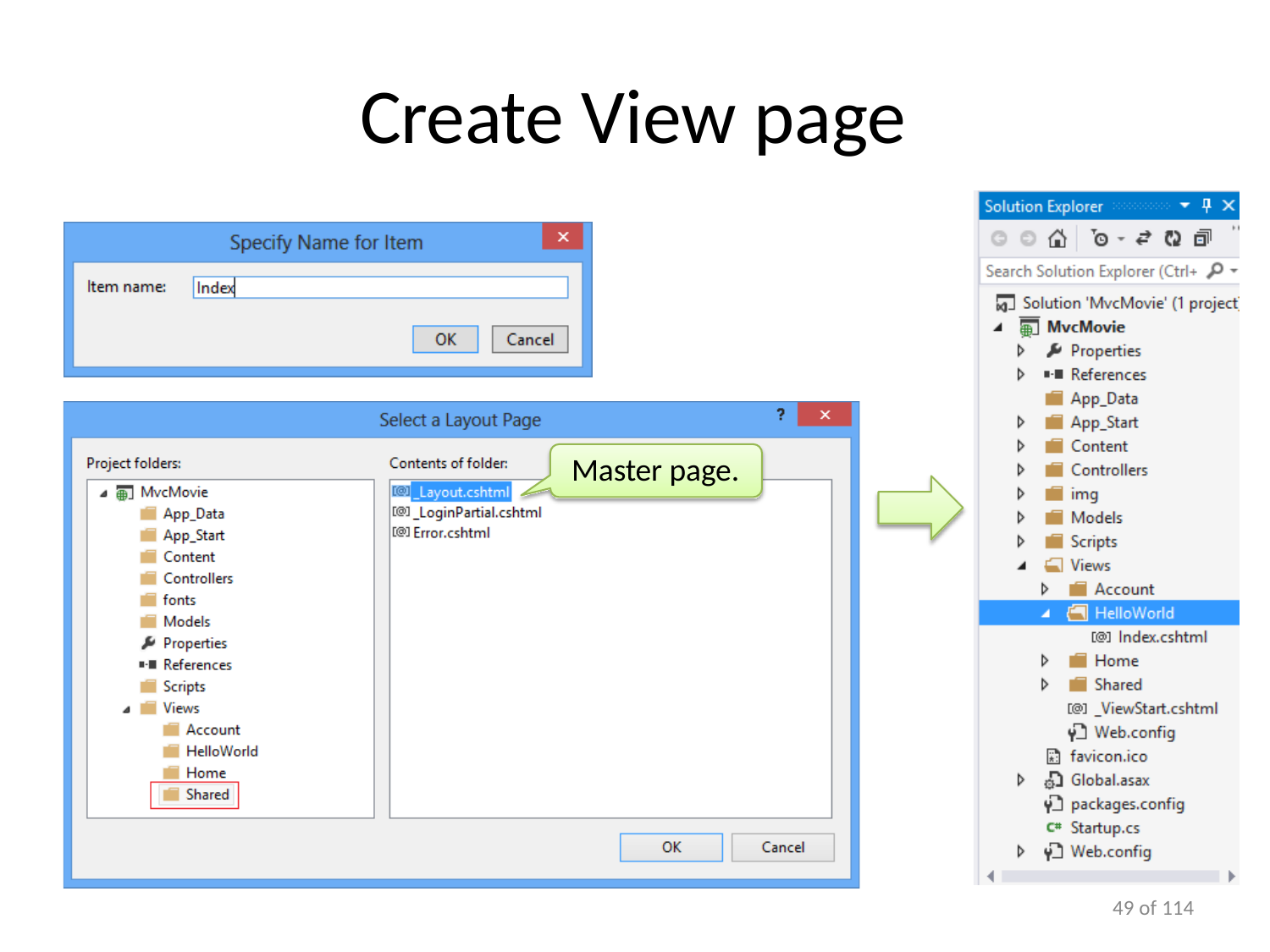

# Create View page

Master page.

49 of 114